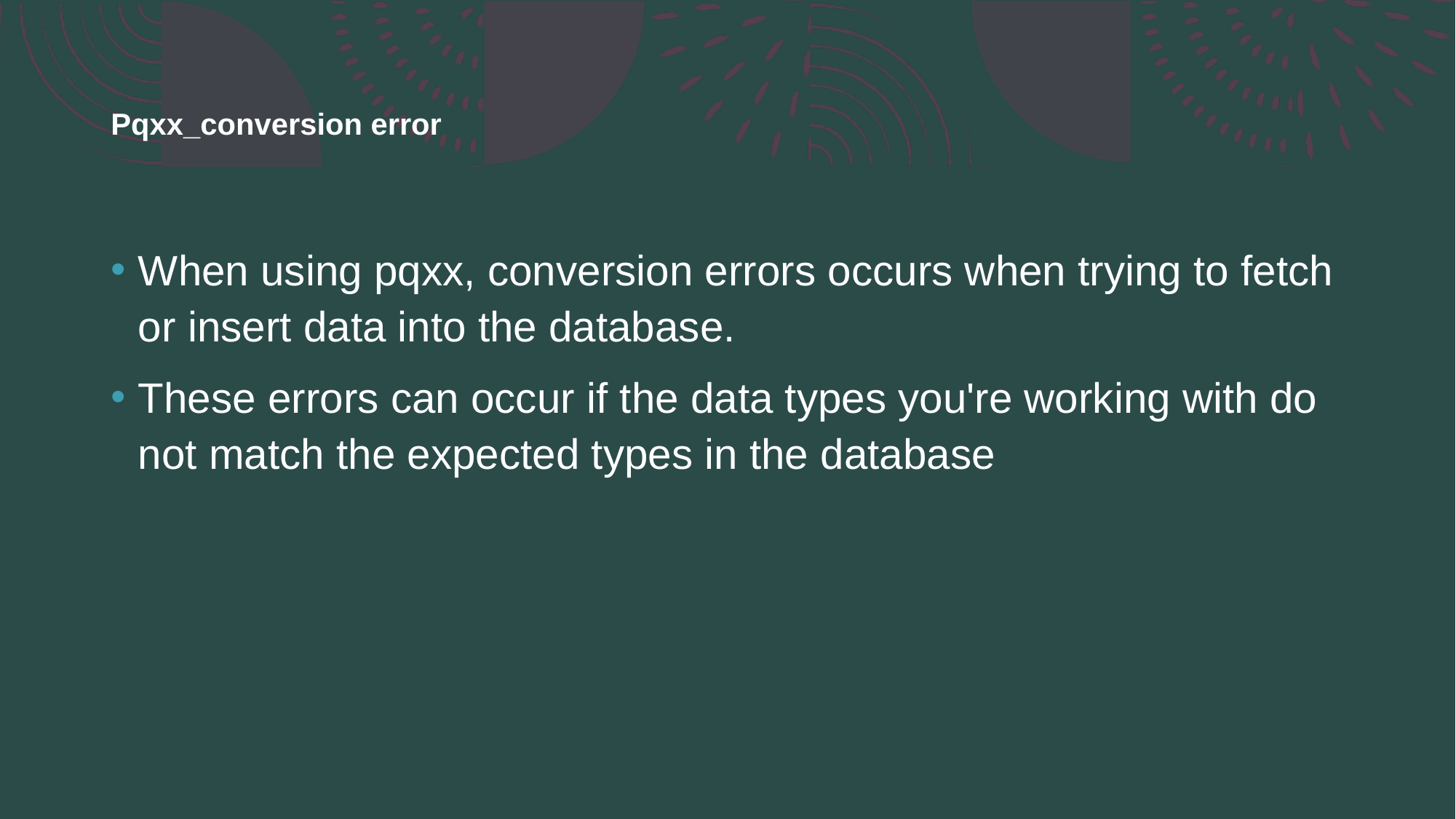

# Pqxx_conversion error
When using pqxx, conversion errors occurs when trying to fetch or insert data into the database.
These errors can occur if the data types you're working with do not match the expected types in the database